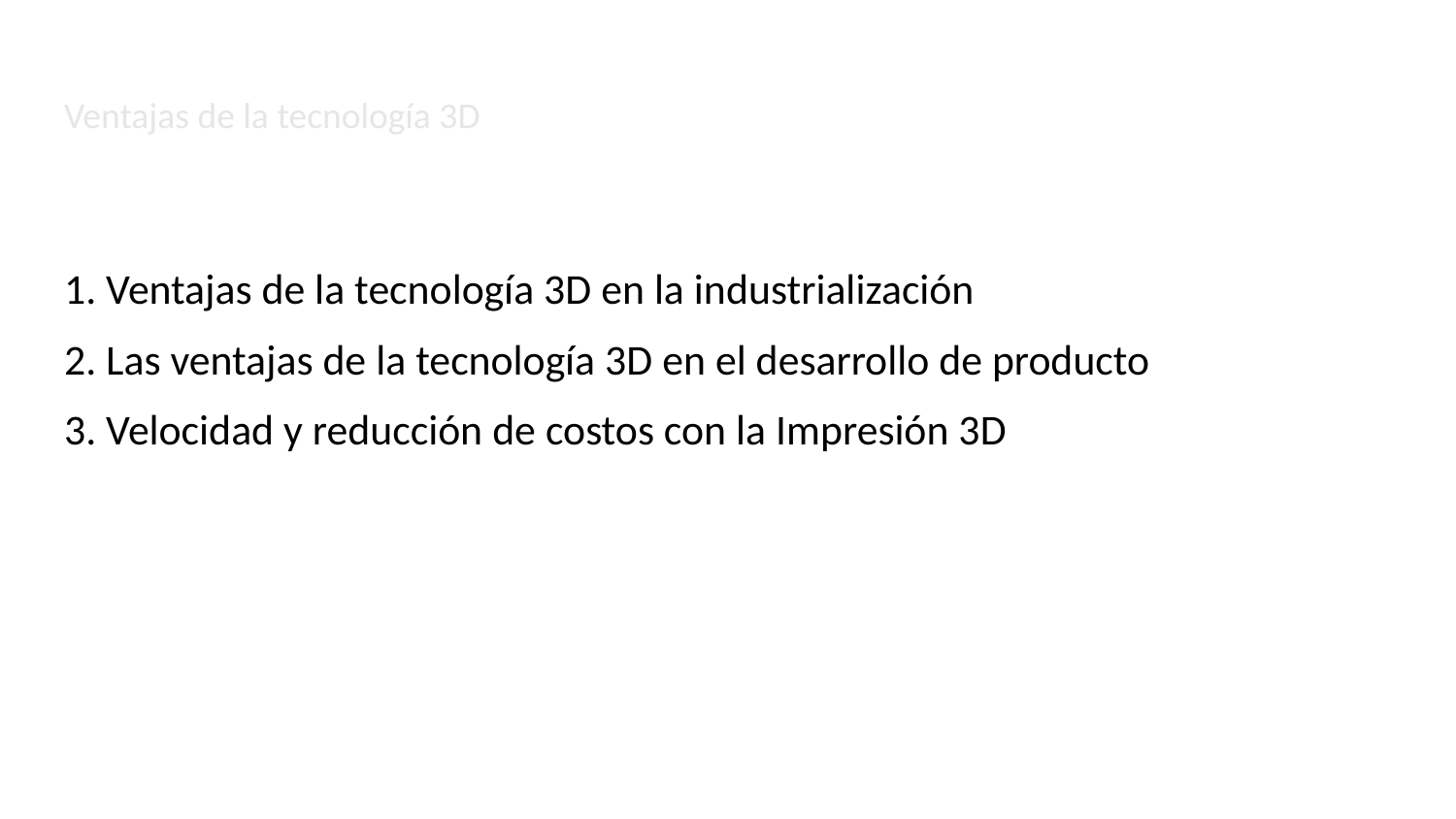

# Ventajas de la tecnología 3D

1. Ventajas de la tecnología 3D en la industrialización
2. Las ventajas de la tecnología 3D en el desarrollo de producto
3. Velocidad y reducción de costos con la Impresión 3D